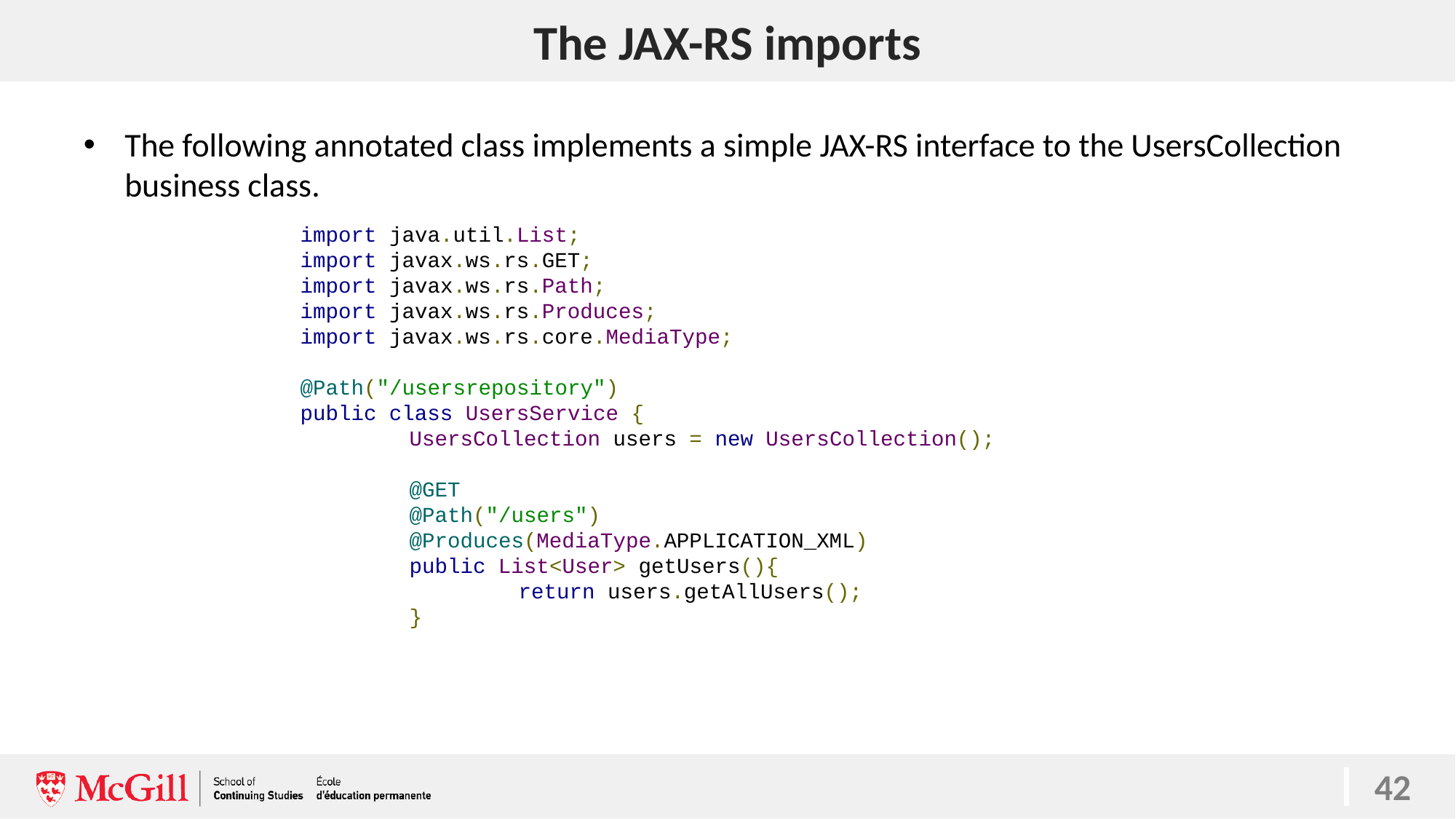

# The JAX-RS imports
42
The following annotated class implements a simple JAX-RS interface to the UsersCollection business class.
import java.util.List;
import javax.ws.rs.GET;
import javax.ws.rs.Path;
import javax.ws.rs.Produces;
import javax.ws.rs.core.MediaType;

@Path("/usersrepository")
public class UsersService {
	UsersCollection users = new UsersCollection();

	@GET
	@Path("/users")
	@Produces(MediaType.APPLICATION_XML)
	public List<User> getUsers(){
		return users.getAllUsers();
	}